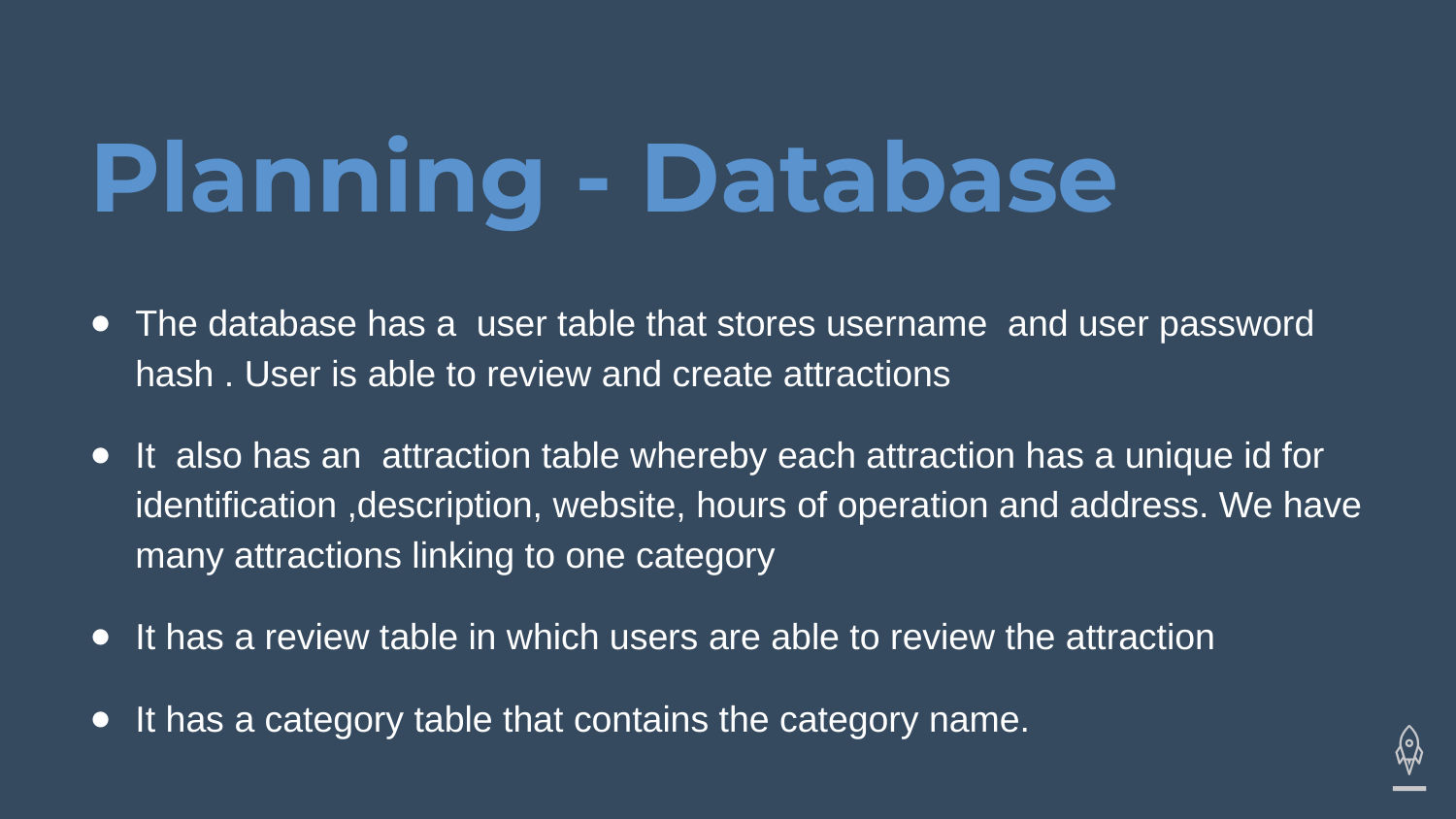

# Planning - Database
The database has a  user table that stores username  and user password hash . User is able to review and create attractions
It  also has an  attraction table whereby each attraction has a unique id for identification ,description, website, hours of operation and address. We have many attractions linking to one category
It has a review table in which users are able to review the attraction
It has a category table that contains the category name.